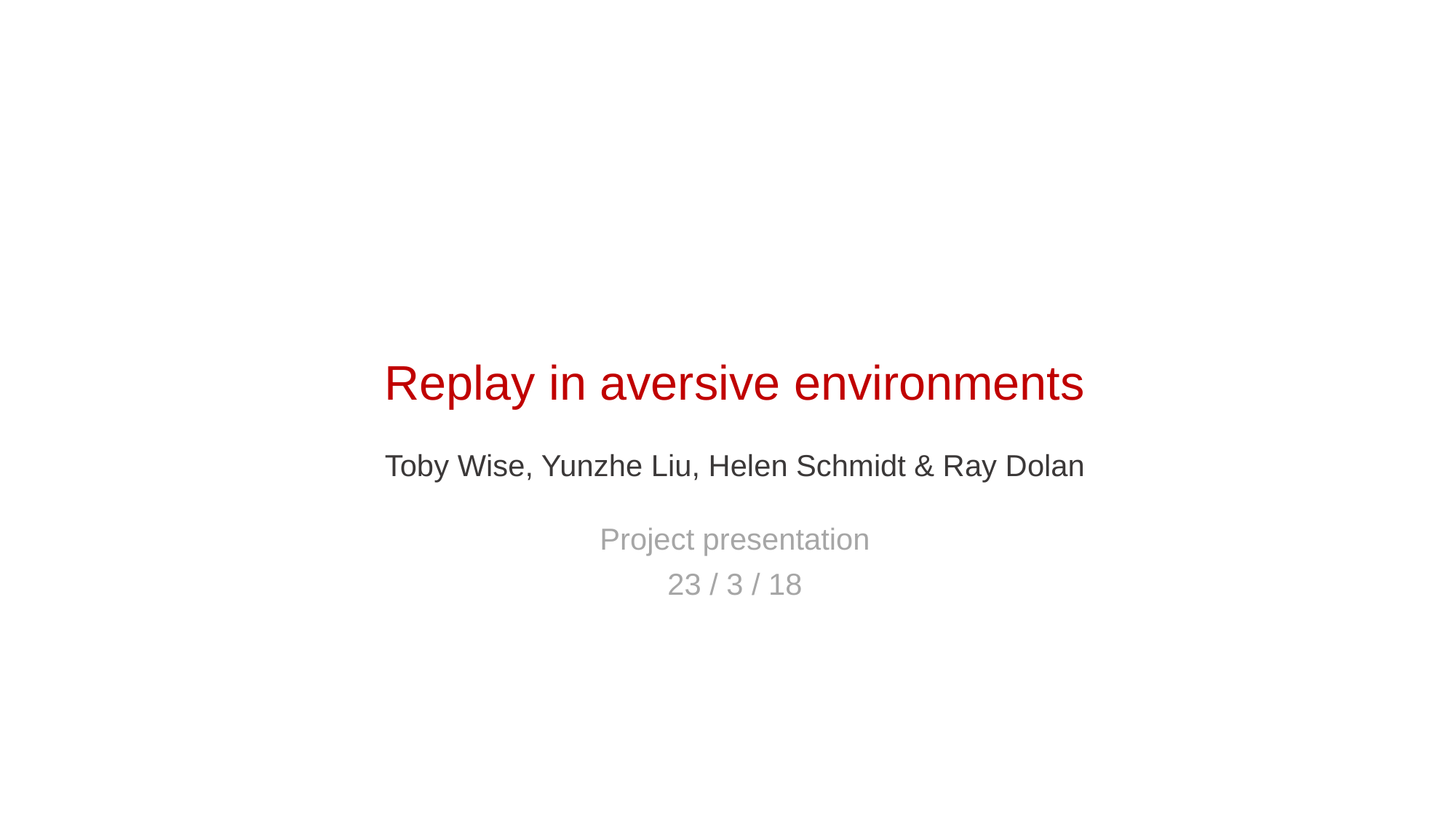

Replay in aversive environments

Toby Wise, Yunzhe Liu, Helen Schmidt & Ray Dolan

Project presentation
23 / 3 / 18